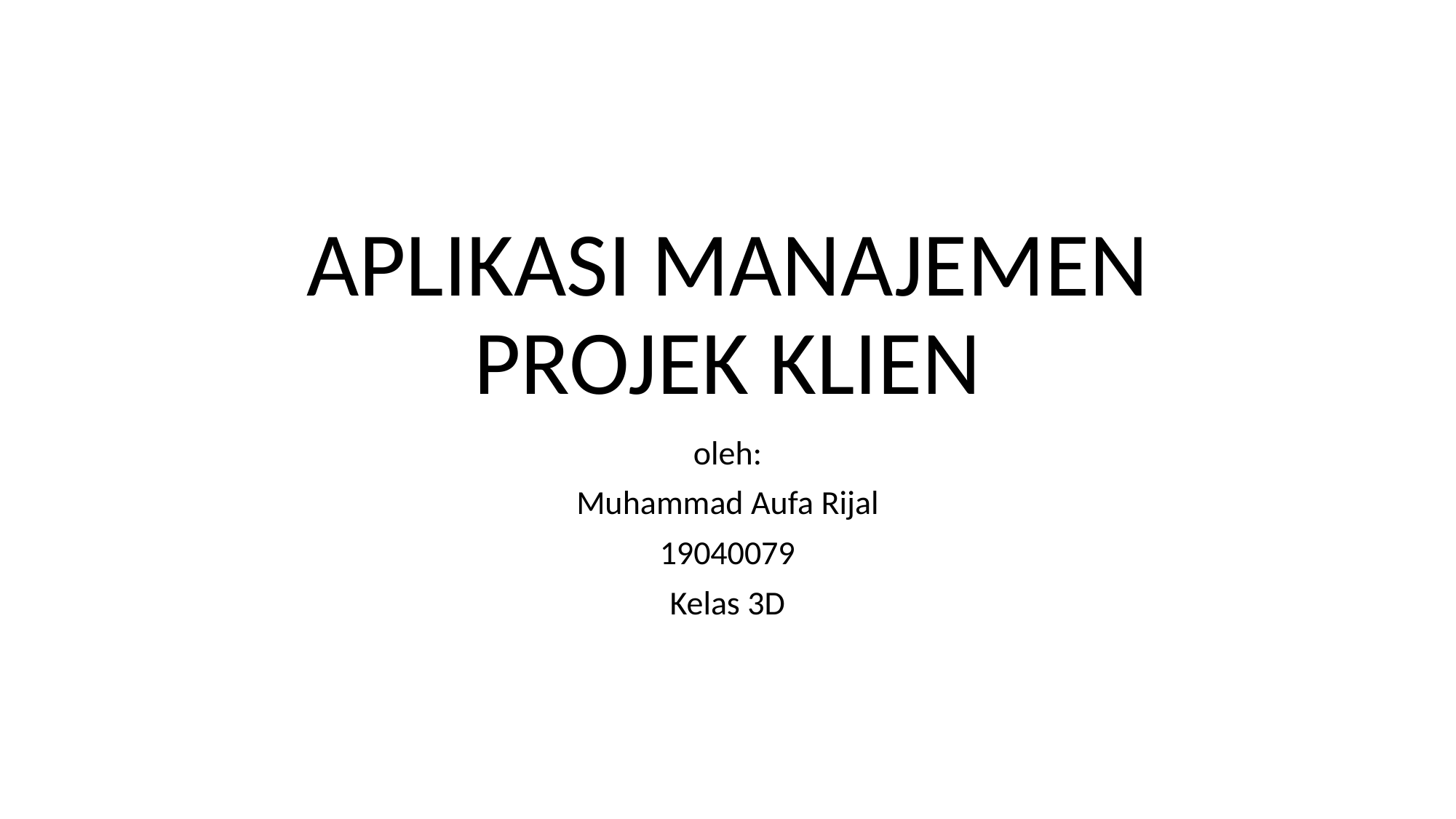

# APLIKASI MANAJEMEN PROJEK KLIEN
oleh:
Muhammad Aufa Rijal
19040079
Kelas 3D